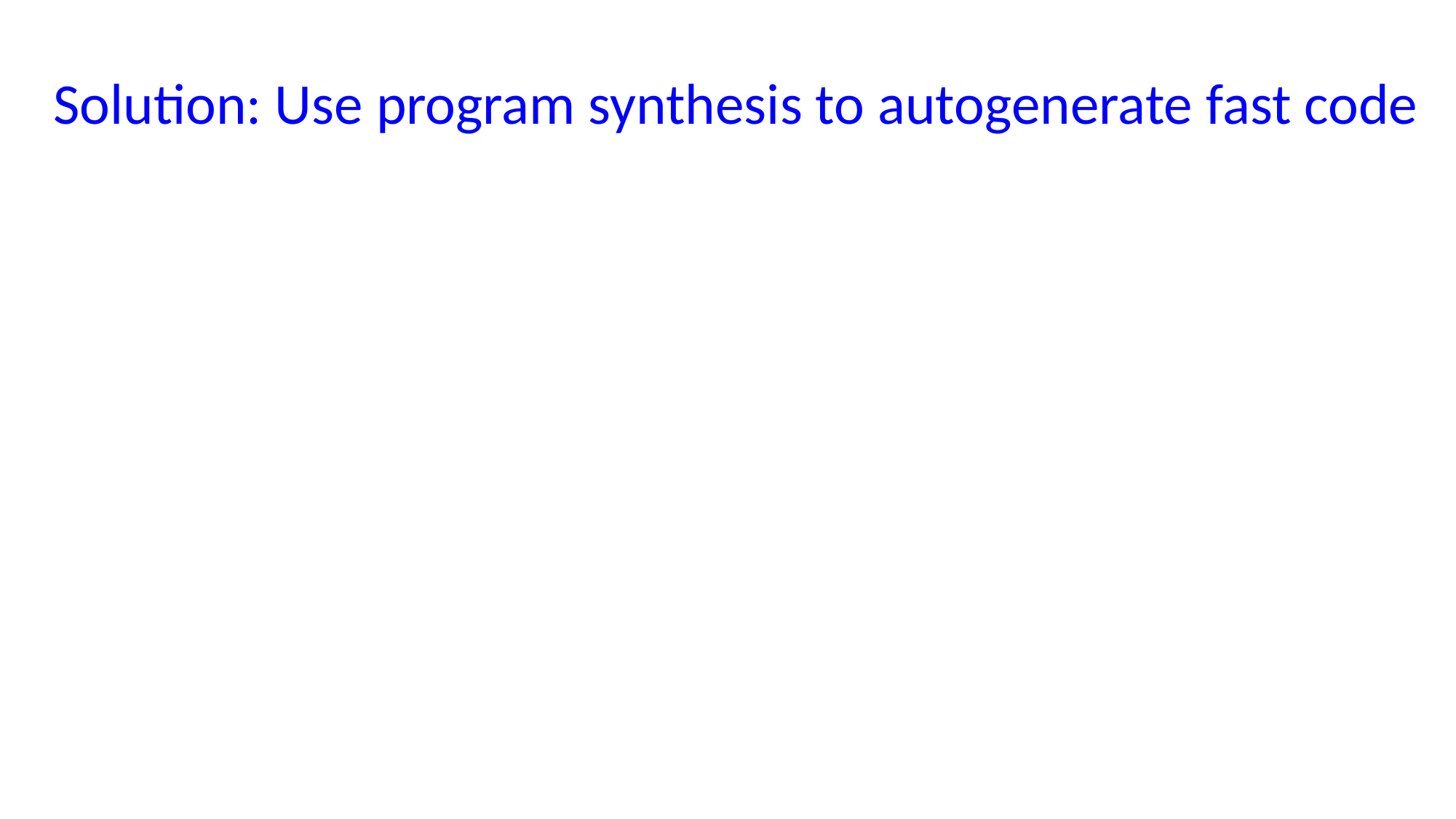

Solution: Use program synthesis to autogenerate fast code